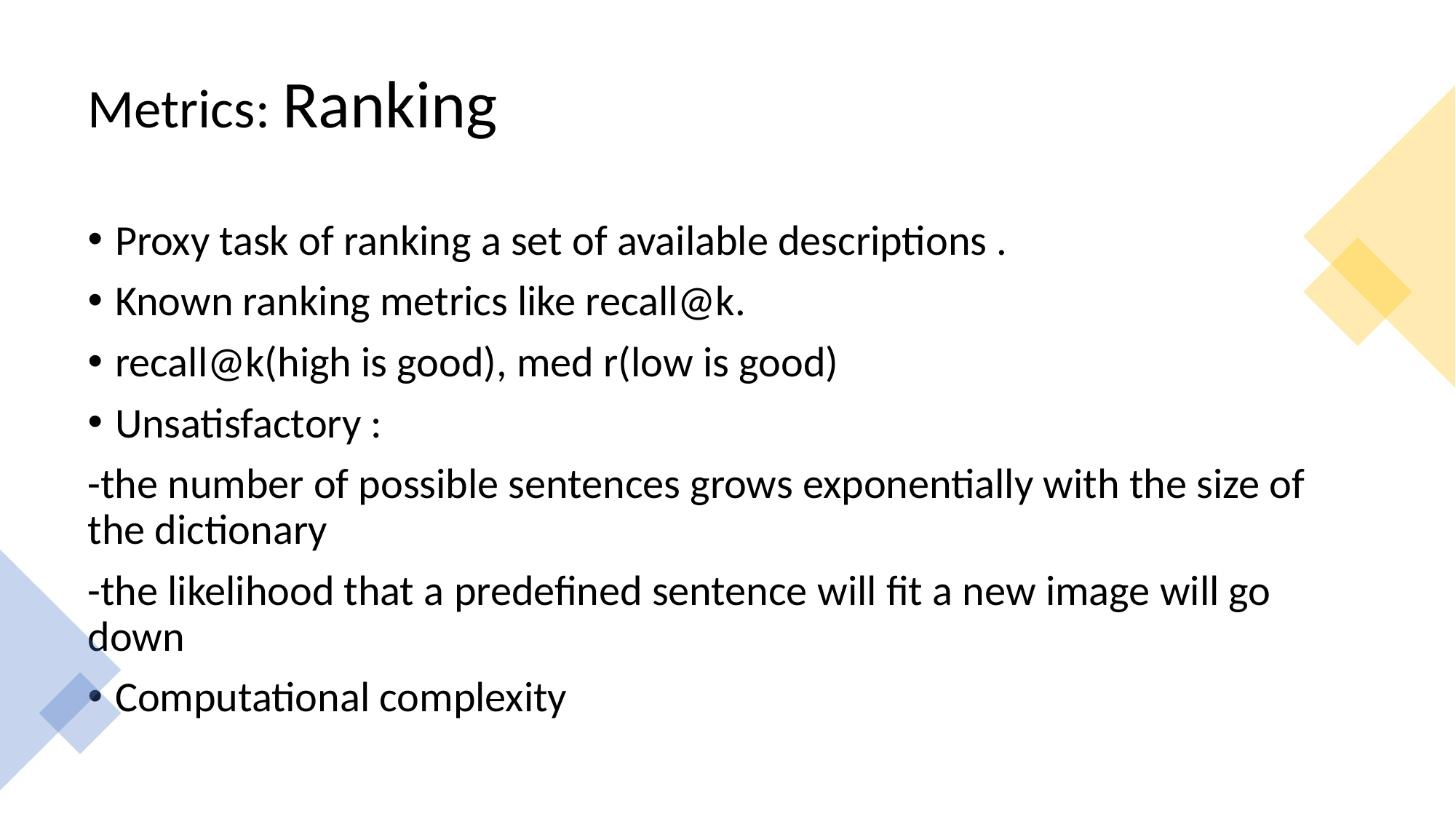

# Metrics: Ranking

Proxy task of ranking a set of available descriptions .
Known ranking metrics like recall@k.
recall@k(high is good), med r(low is good)
Unsatisfactory :
-the number of possible sentences grows exponentially with the size of the dictionary
-the likelihood that a predefined sentence will fit a new image will go down
Computational complexity

17